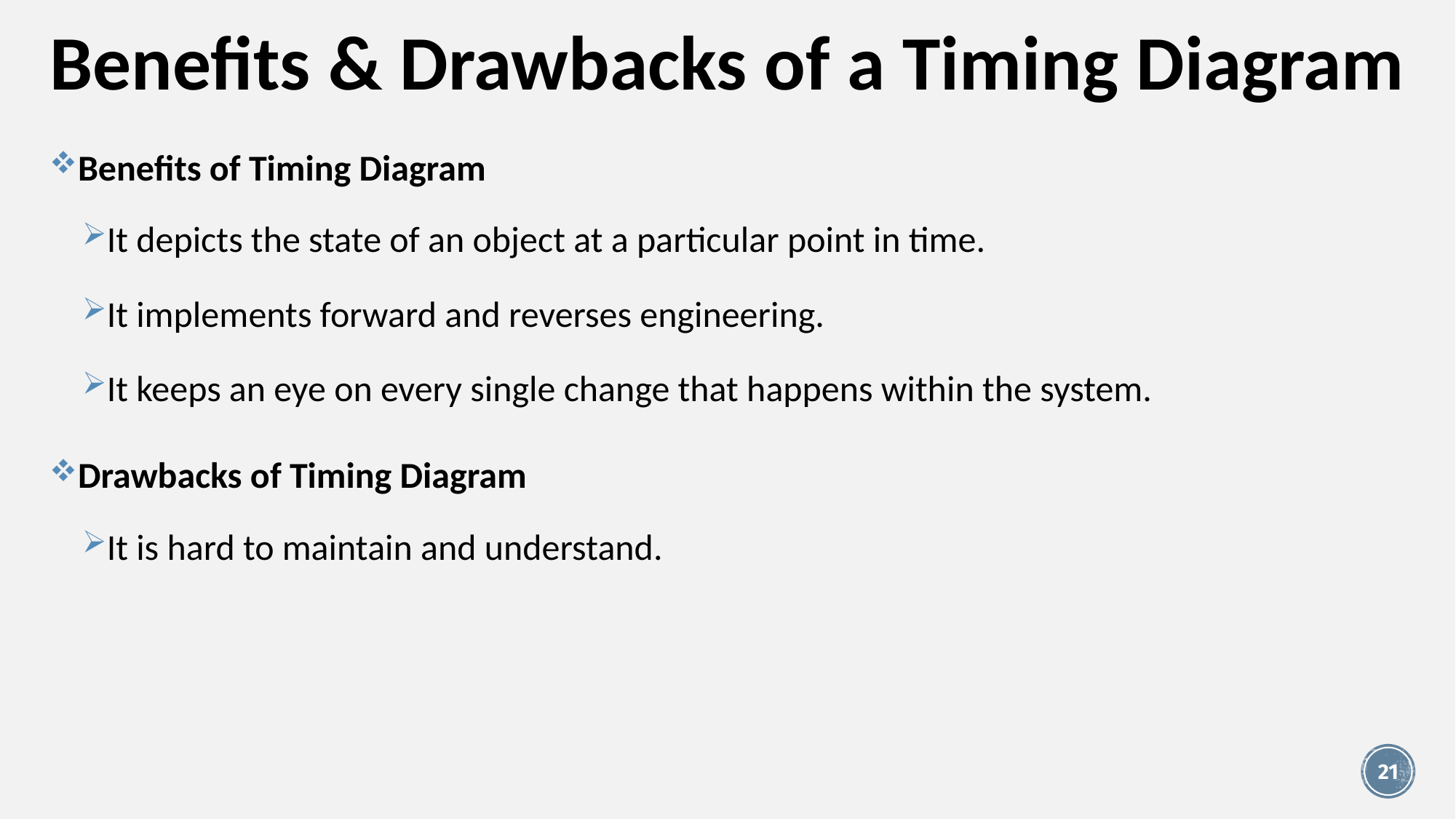

# Benefits & Drawbacks of a Timing Diagram
Benefits of Timing Diagram
It depicts the state of an object at a particular point in time.
It implements forward and reverses engineering.
It keeps an eye on every single change that happens within the system.
Drawbacks of Timing Diagram
It is hard to maintain and understand.

21